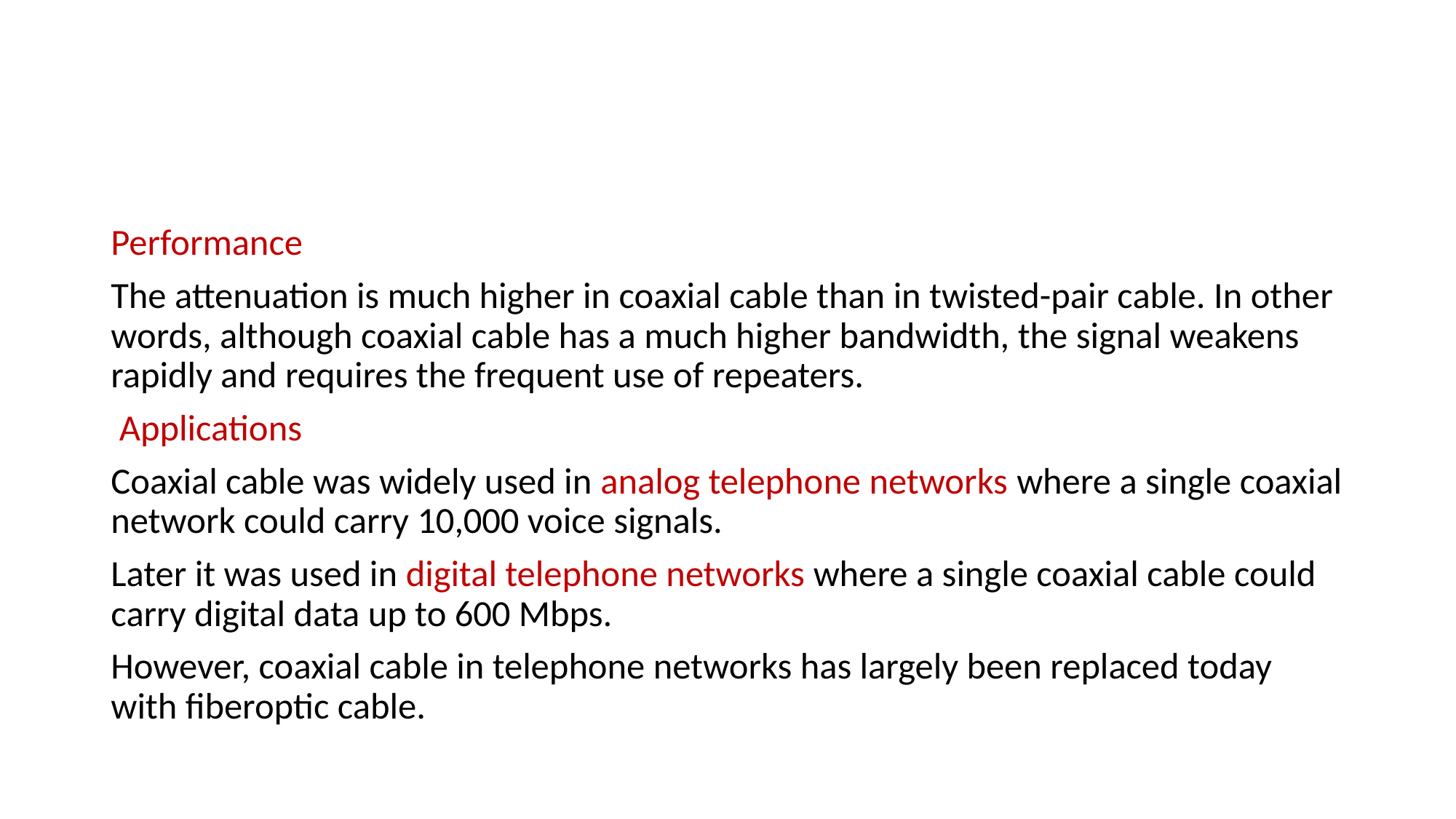

#
Performance
The attenuation is much higher in coaxial cable than in twisted-pair cable. In other words, although coaxial cable has a much higher bandwidth, the signal weakens rapidly and requires the frequent use of repeaters.
 Applications
Coaxial cable was widely used in analog telephone networks where a single coaxial network could carry 10,000 voice signals.
Later it was used in digital telephone networks where a single coaxial cable could carry digital data up to 600 Mbps.
However, coaxial cable in telephone networks has largely been replaced today with fiberoptic cable.